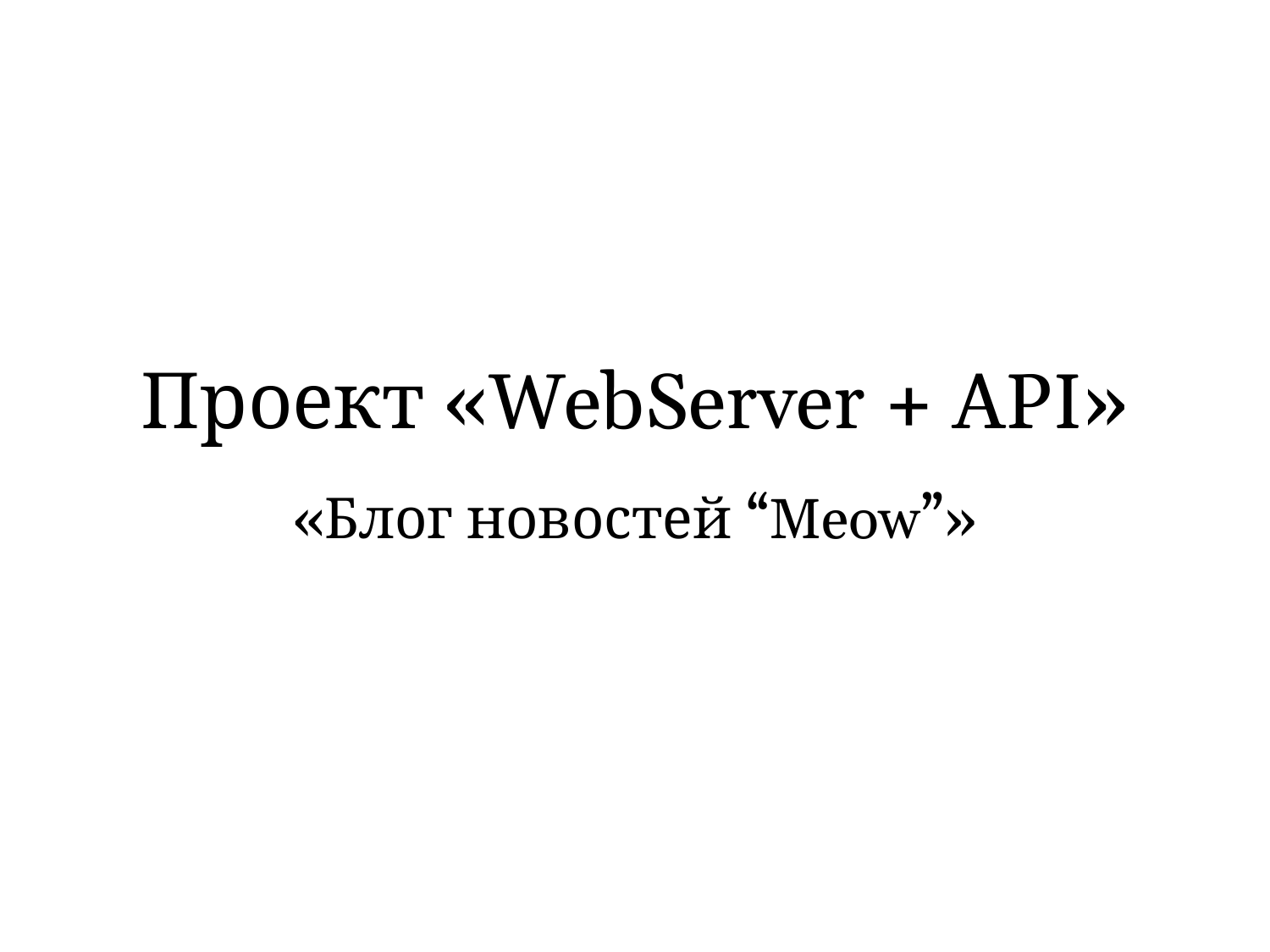

# Проект «WebServer + API»
«Блог новостей “Meow”»